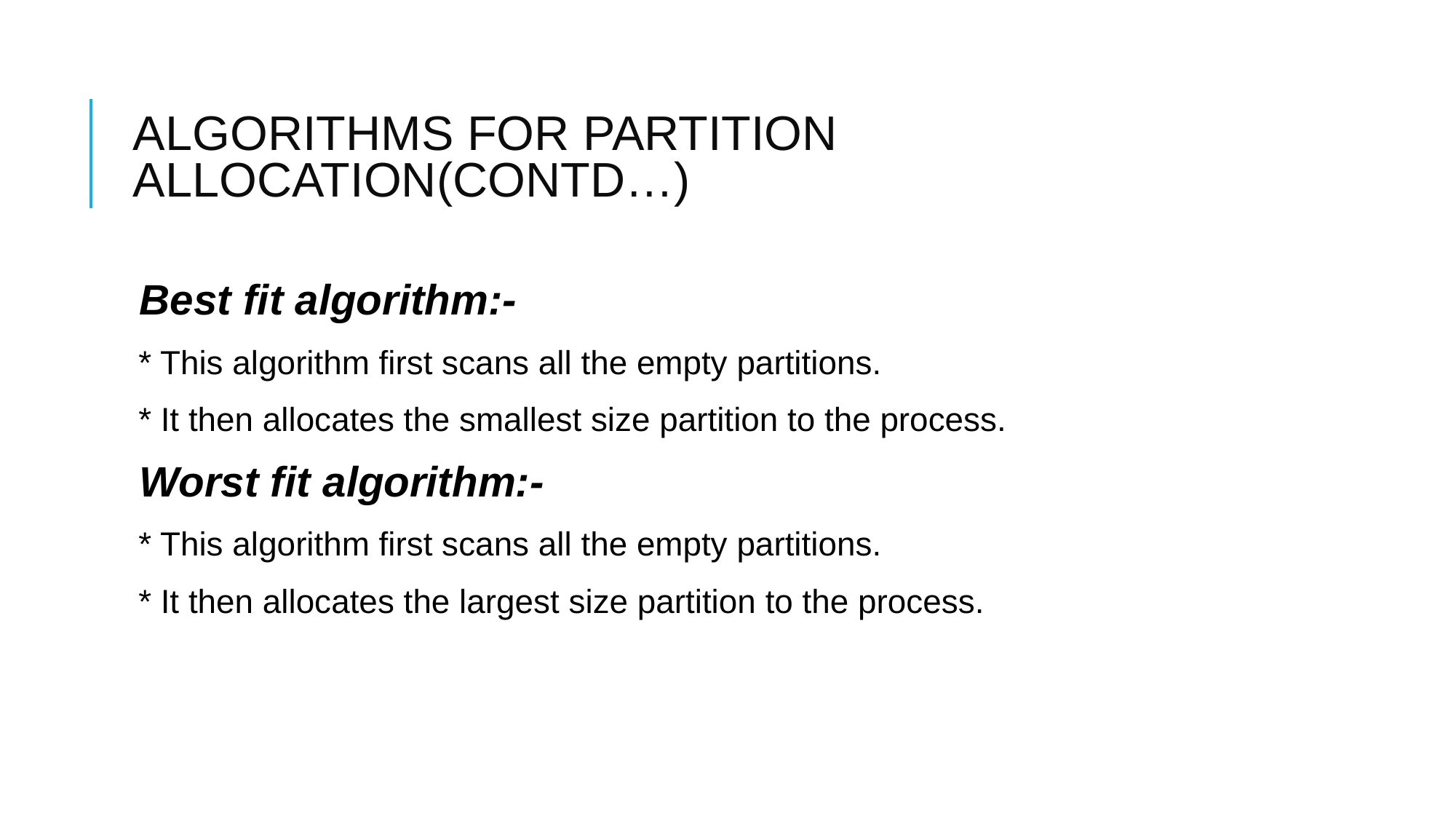

# ALGORITHMS FOR PARTITION ALLOCATION(CONTD…)
Best fit algorithm:-
* This algorithm first scans all the empty partitions.
* It then allocates the smallest size partition to the process.
Worst fit algorithm:-
* This algorithm first scans all the empty partitions.
* It then allocates the largest size partition to the process.